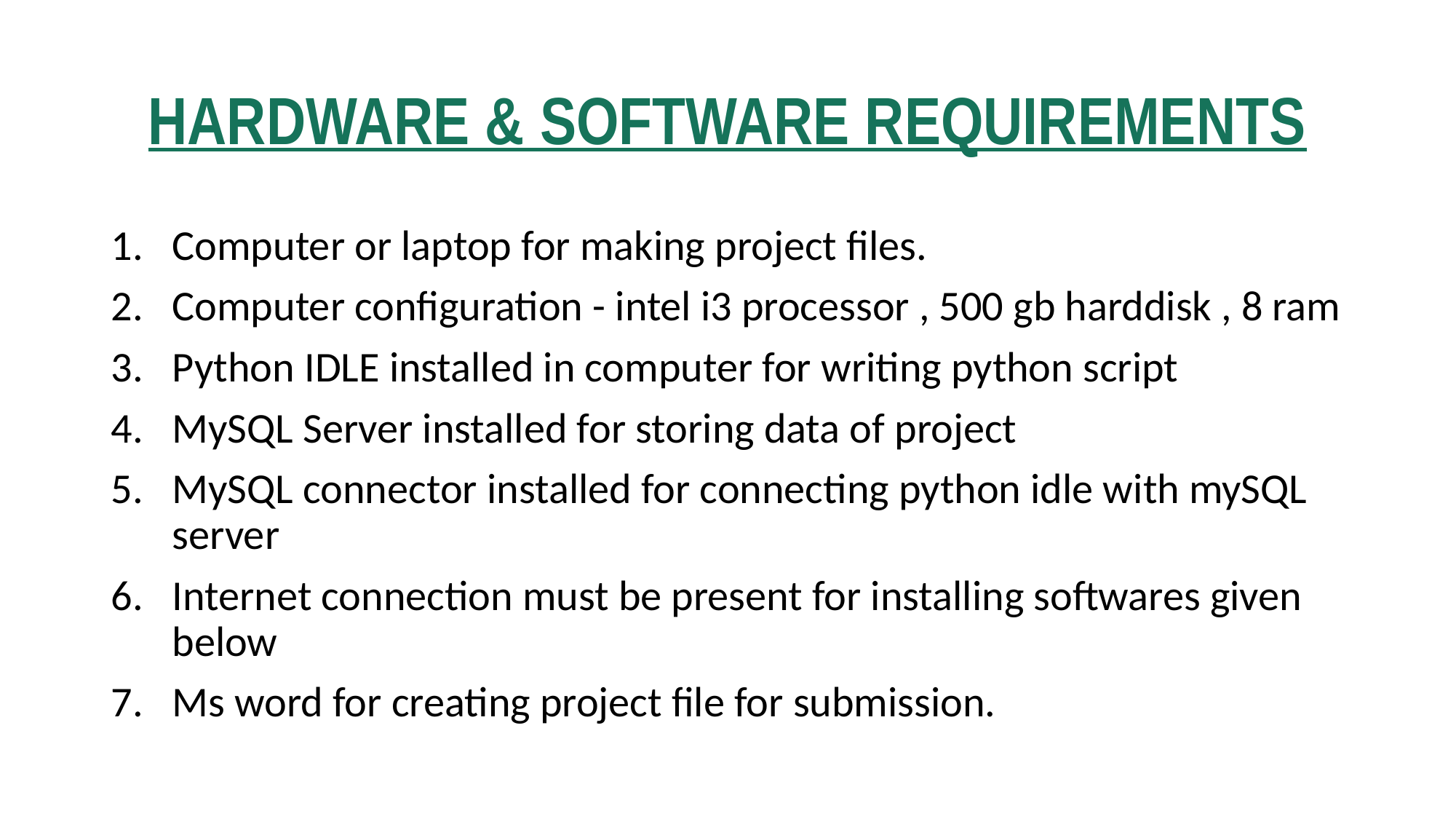

# HARDWARE & SOFTWARE REQUIREMENTS
Computer or laptop for making project files.
Computer configuration - intel i3 processor , 500 gb harddisk , 8 ram
Python IDLE installed in computer for writing python script
MySQL Server installed for storing data of project
MySQL connector installed for connecting python idle with mySQL server
Internet connection must be present for installing softwares given below
Ms word for creating project file for submission.